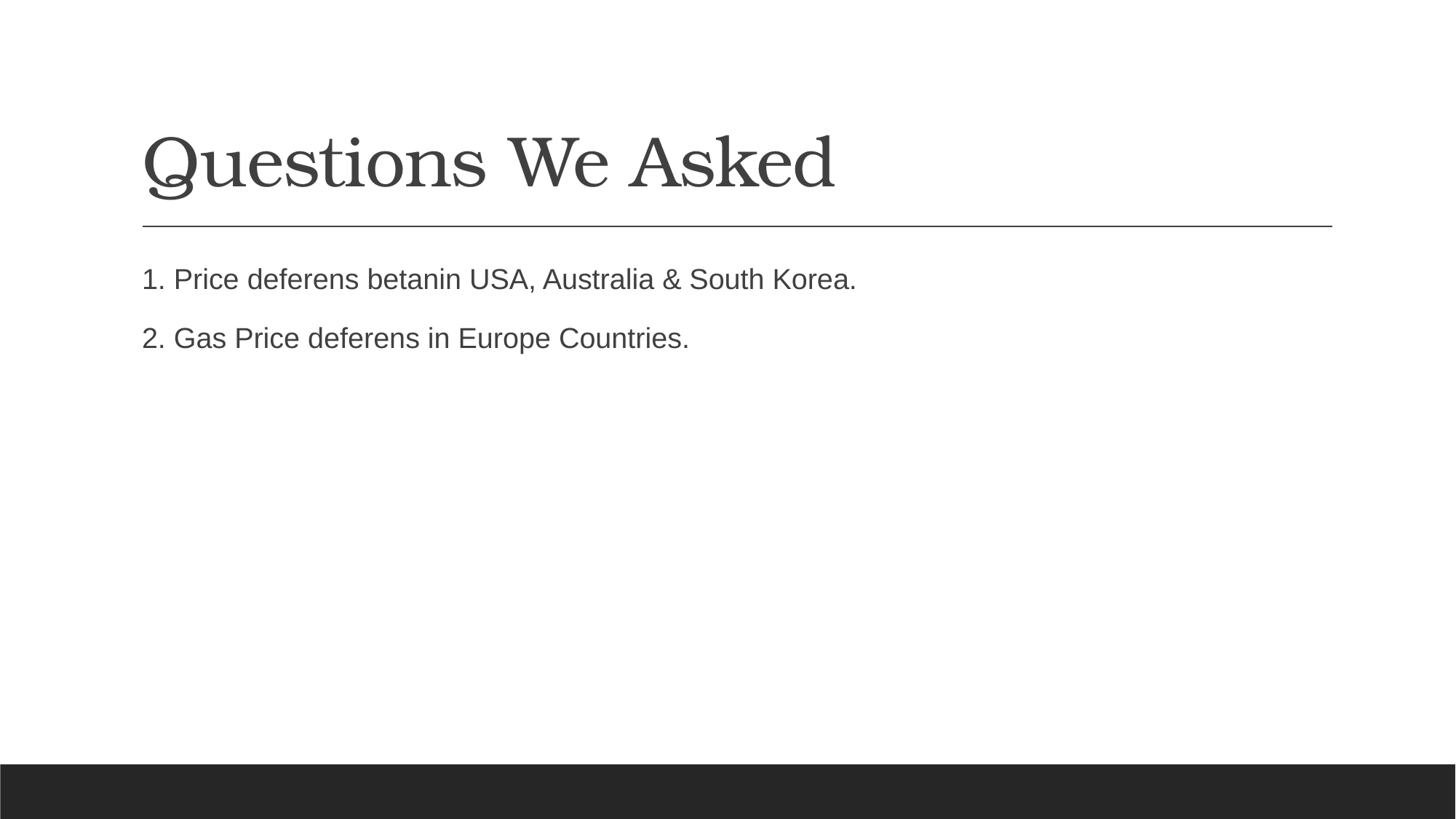

# Questions We Asked
1. Price deferens betanin USA, Australia & South Korea.
2. Gas Price deferens in Europe Countries.